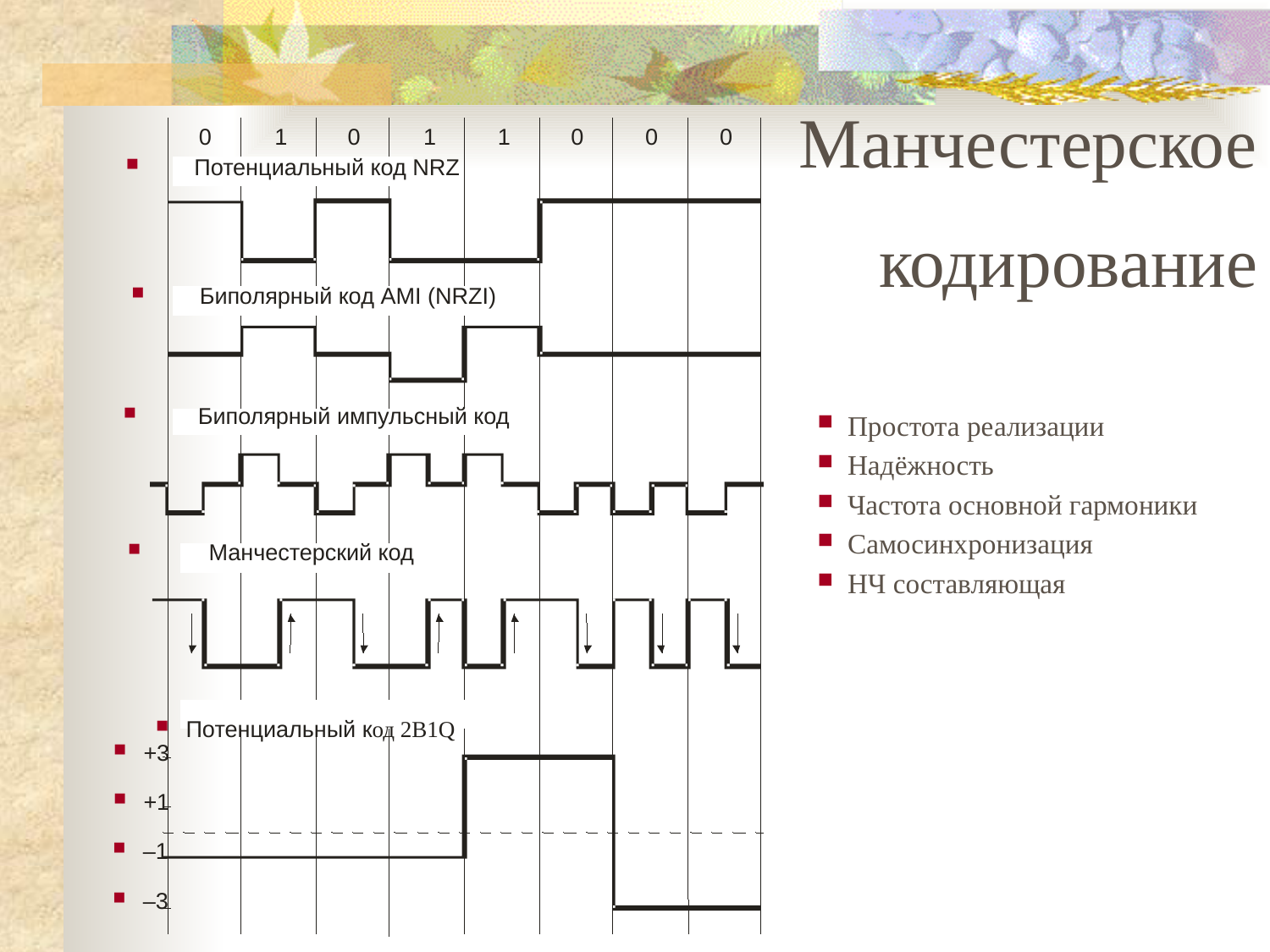

Манчестерское
кодирование

0
0
0
0
0
1
1
1
      Потенциальный код NRZ

      Биполярный код AMI (NRZI)

       Биполярный импульсный код

        Манчестерский код

Потенциальный код 2B1Q
+3

+1

–1
–3

Простота реализации
Надёжность
Частота основной гармоники
Самосинхронизация
НЧ составляющая